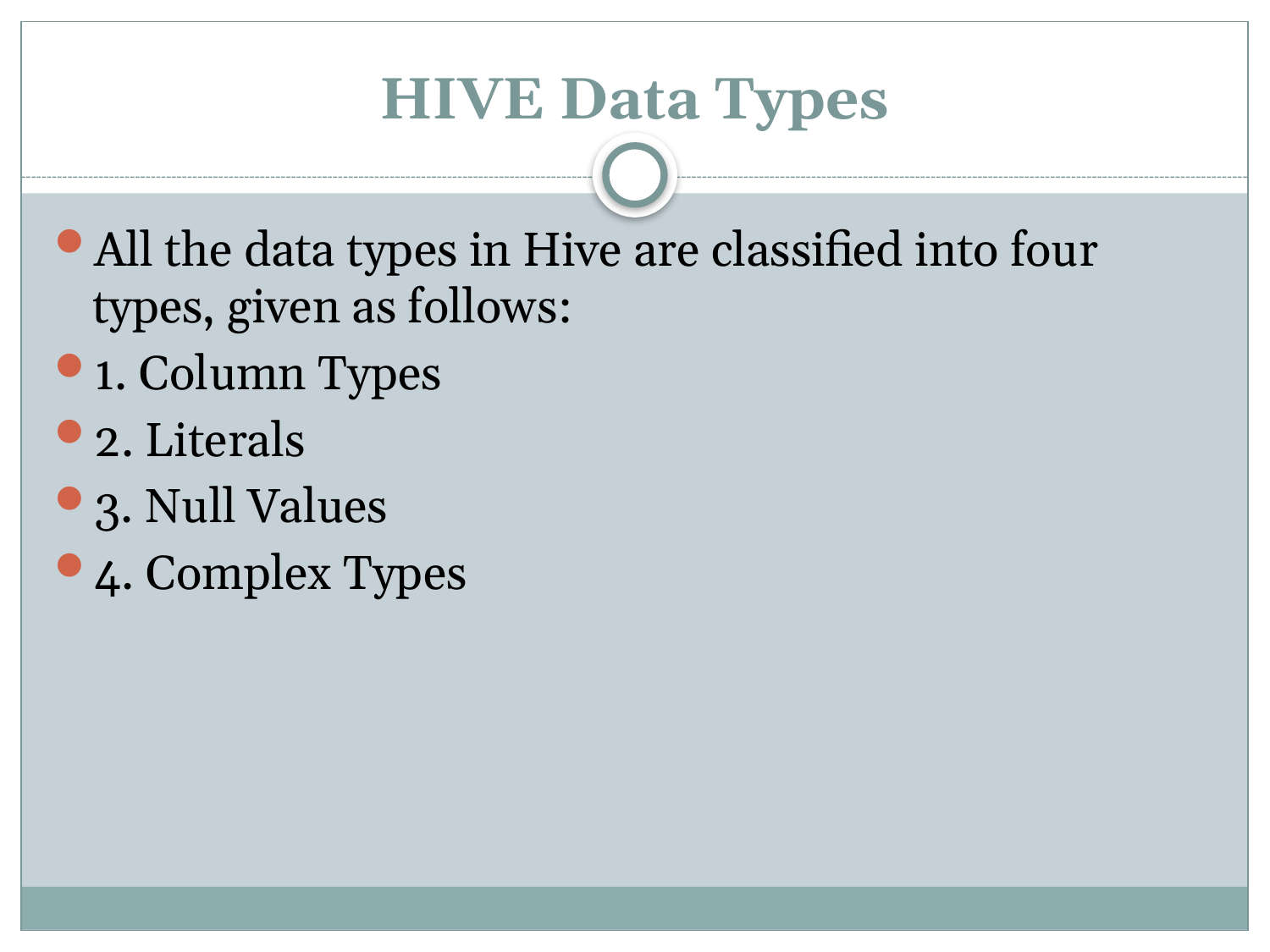

# HIVE Data Types
All the data types in Hive are classified into four types, given as follows:
1. Column Types
2. Literals
3. Null Values
4. Complex Types